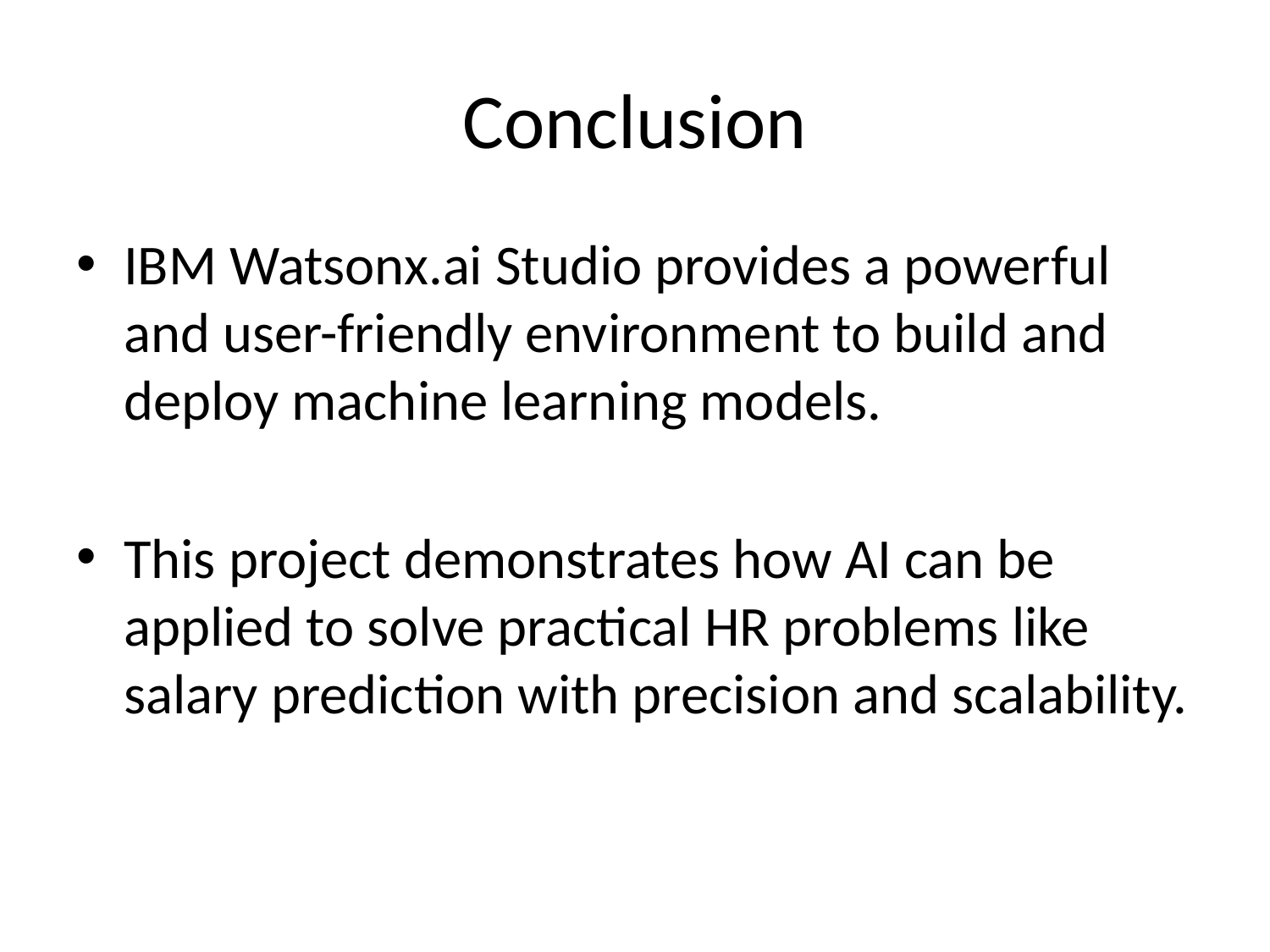

# Conclusion
IBM Watsonx.ai Studio provides a powerful and user-friendly environment to build and deploy machine learning models.

This project demonstrates how AI can be applied to solve practical HR problems like salary prediction with precision and scalability.